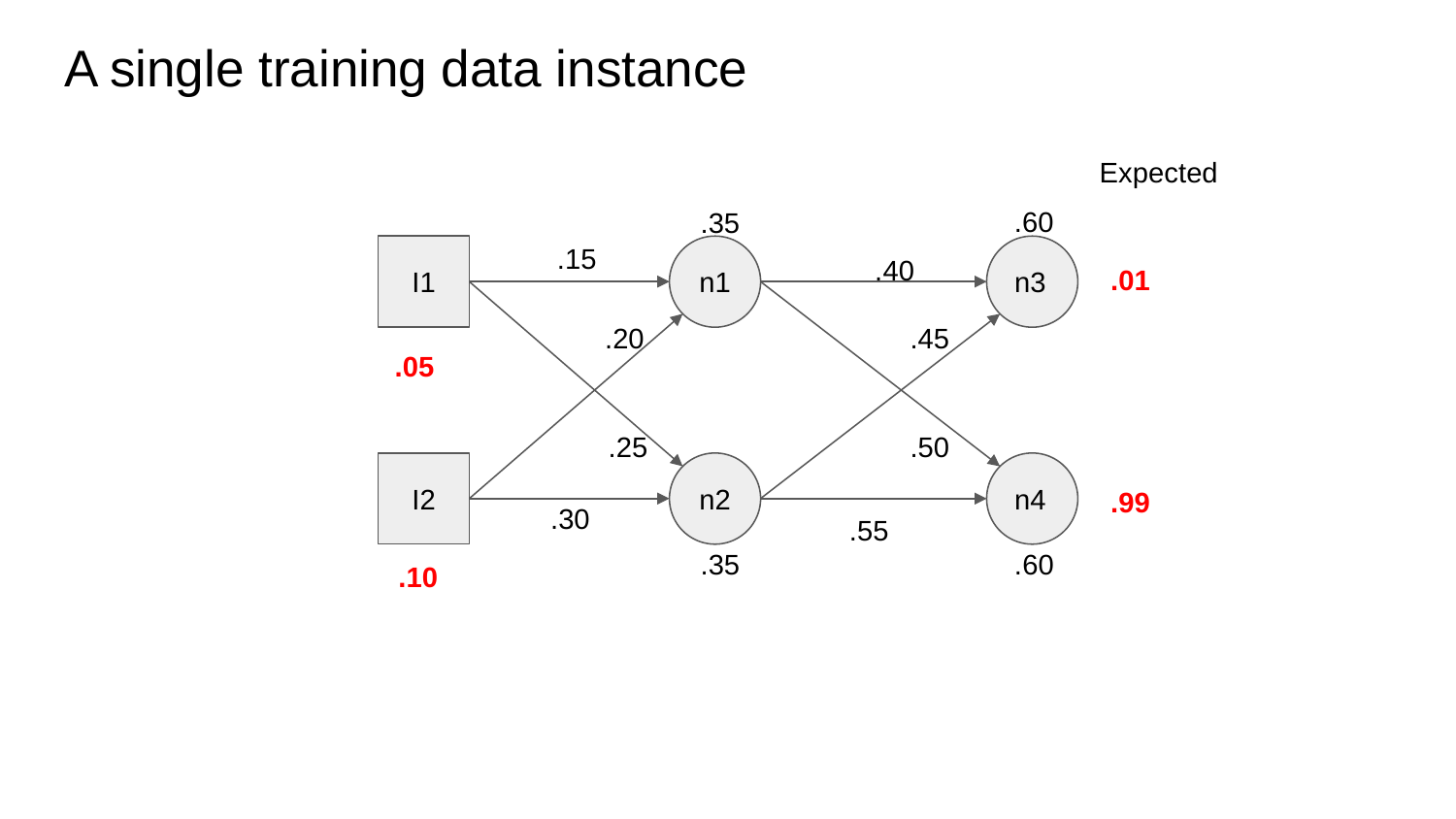

# A single training data instance
Expected
.60
.35
.15
I1
n1
n3
.40
.01
.45
.20
.05
.50
.25
I2
n2
n4
.99
.30
.55
.35
.60
.10